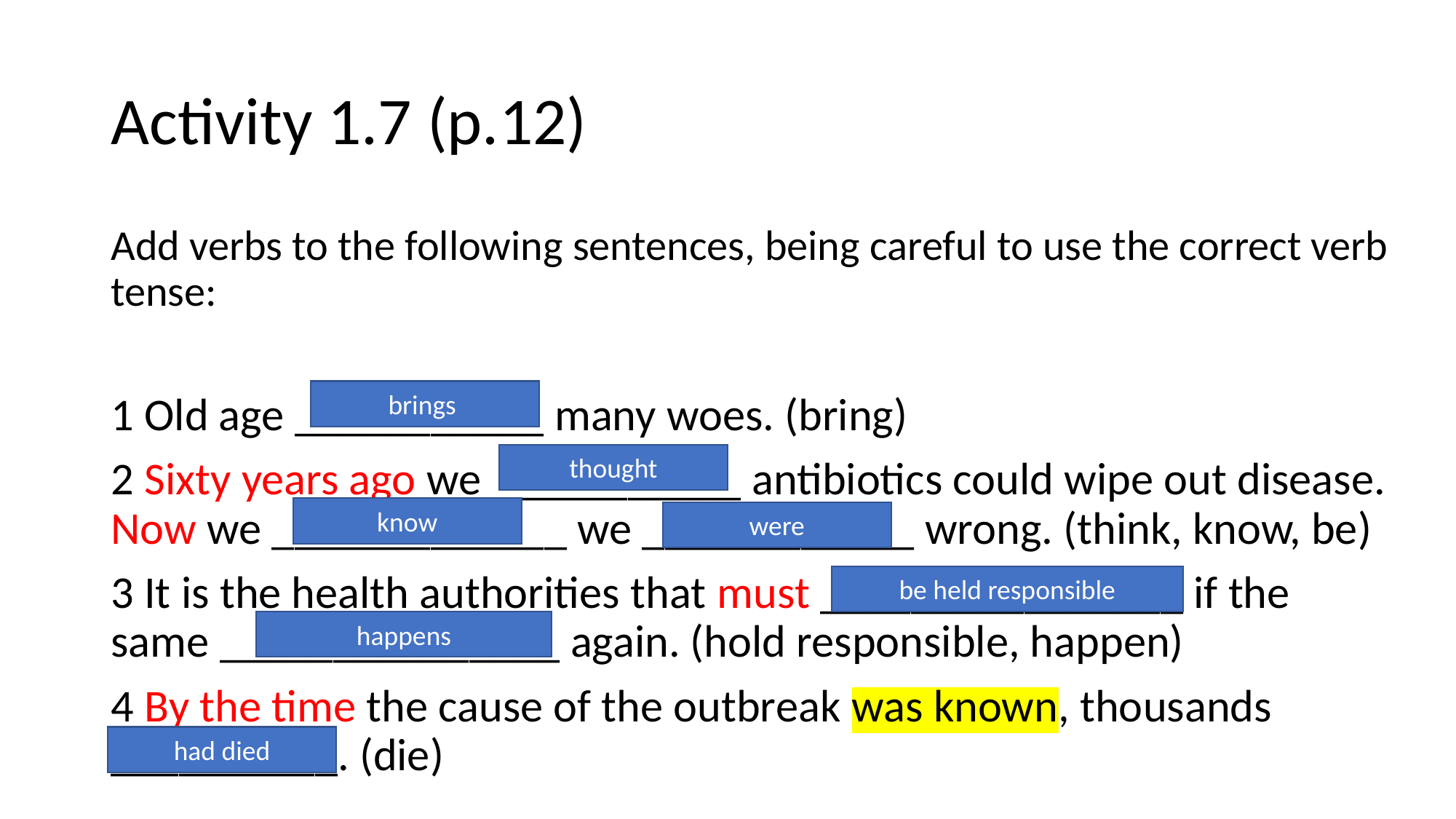

# Activity 1.7 (p.12)
Add verbs to the following sentences, being careful to use the correct verb tense:

1 Old age ___________ many woes. (bring)
2 Sixty years ago we ___________ antibiotics could wipe out disease. Now we _____________ we ____________ wrong. (think, know, be)
3 It is the health authorities that must ________________ if the same _______________ again. (hold responsible, happen)
4 By the time the cause of the outbreak was known, thousands __________. (die)
brings
thought
know
were
be held responsible
happens
had died